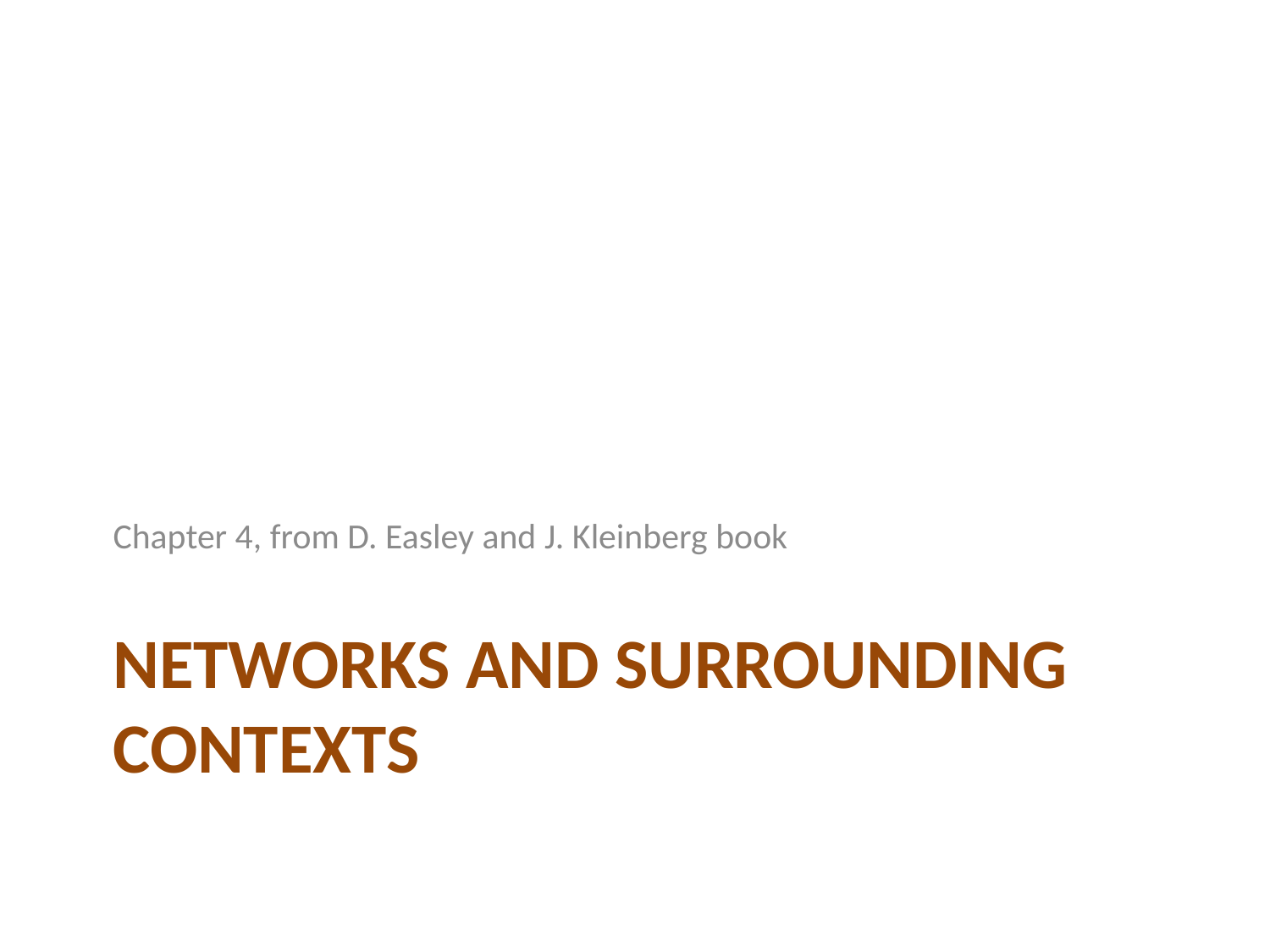

Chapter 4, from D. Easley and J. Kleinberg book

# Networks and Surrounding Contexts